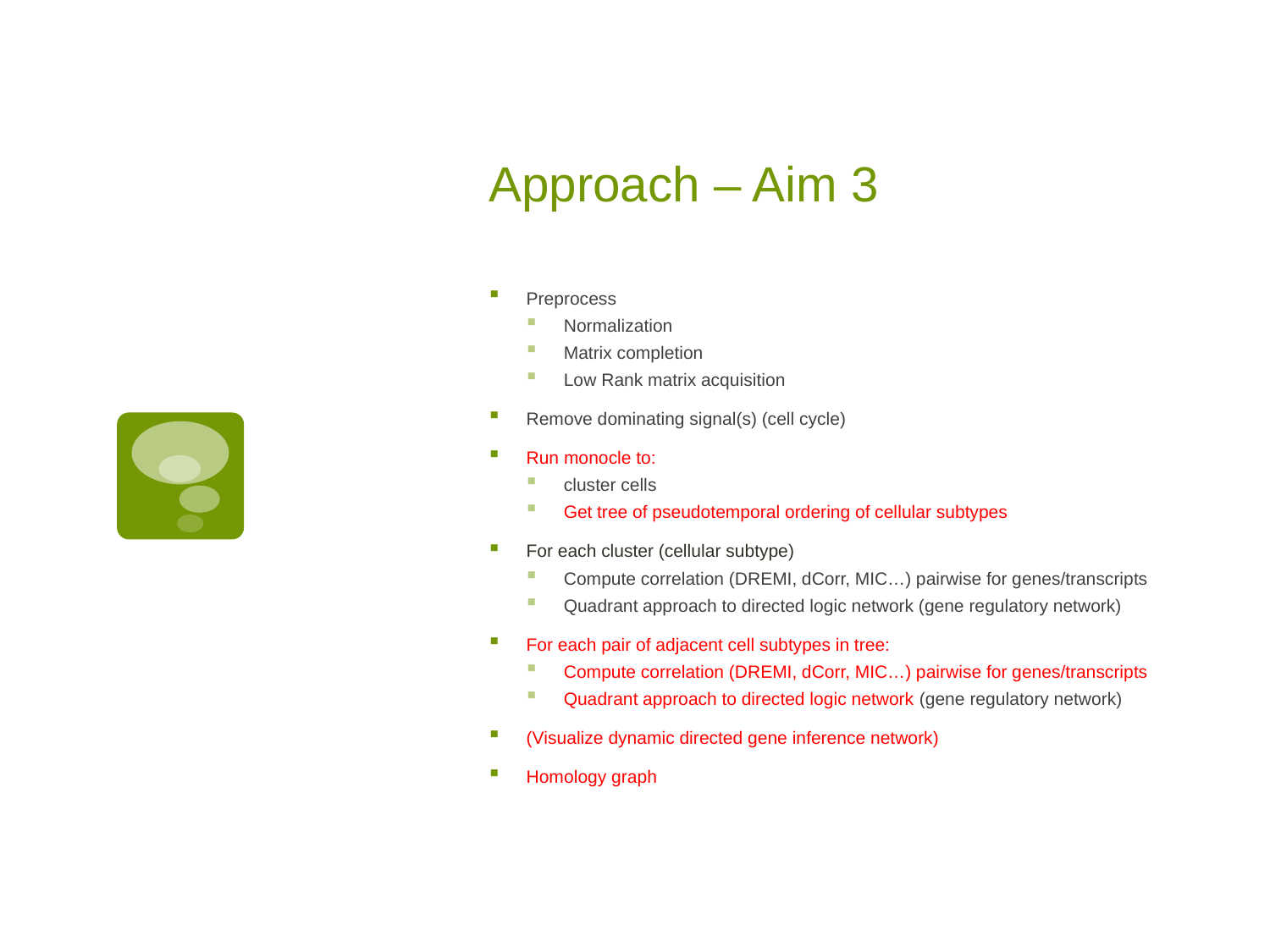

# Approach – Aim 3
Preprocess
Normalization
Matrix completion
Low Rank matrix acquisition
Remove dominating signal(s) (cell cycle)
Run monocle to:
cluster cells
Get tree of pseudotemporal ordering of cellular subtypes
For each cluster (cellular subtype)
Compute correlation (DREMI, dCorr, MIC…) pairwise for genes/transcripts
Quadrant approach to directed logic network (gene regulatory network)
For each pair of adjacent cell subtypes in tree:
Compute correlation (DREMI, dCorr, MIC…) pairwise for genes/transcripts
Quadrant approach to directed logic network (gene regulatory network)
(Visualize dynamic directed gene inference network)
Homology graph